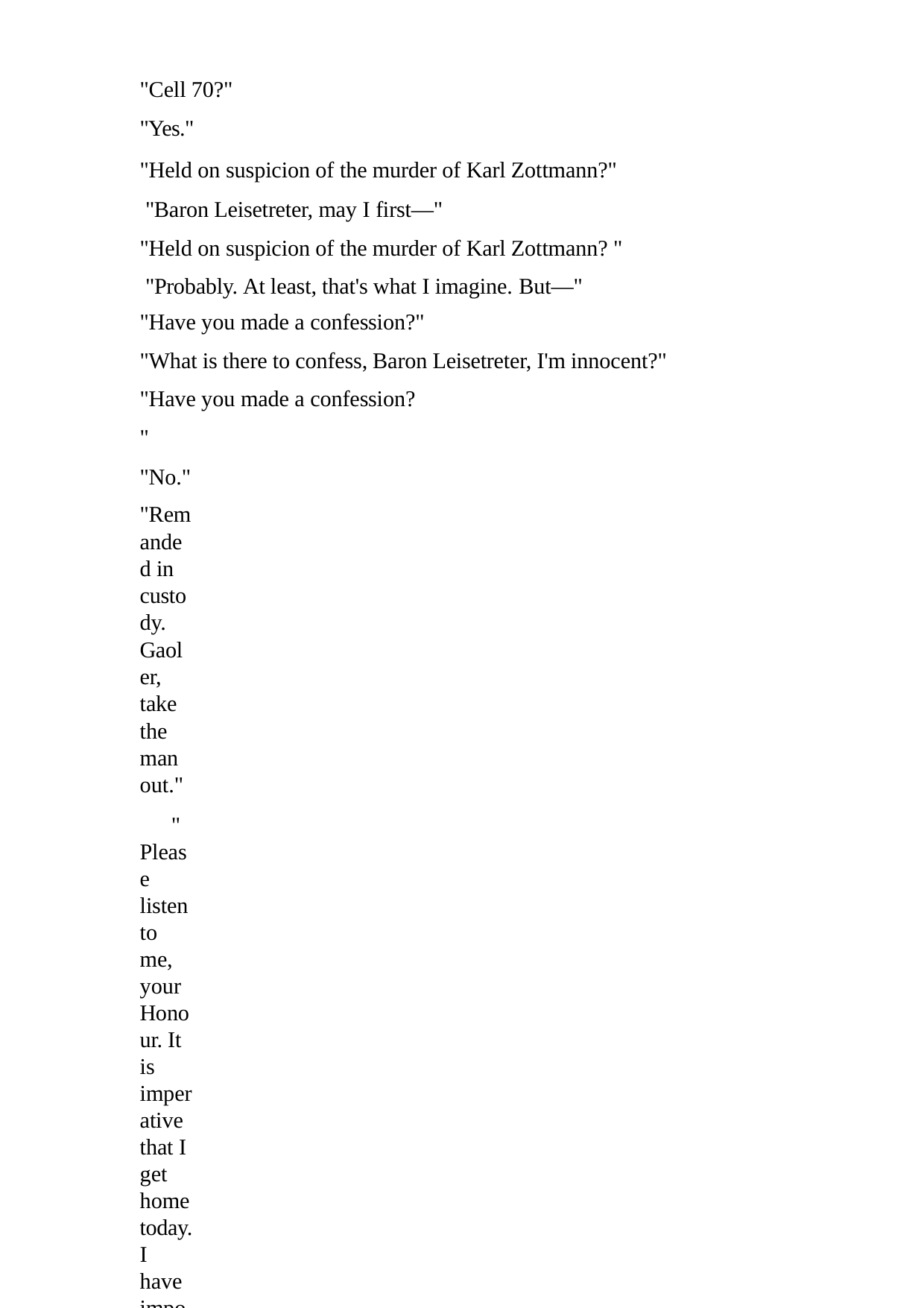

"Cell 70?"
"Yes."
"Held on suspicion of the murder of Karl Zottmann?"  "Baron Leisetreter, may I first—"
"Held on suspicion of the murder of Karl Zottmann? "  "Probably. At least, that's what I imagine. But—"
"Have you made a confession?"
"What is there to confess, Baron Leisetreter, I'm innocent?"  "Have you made a confession?
"  "No."
"Remanded in custody. Gaoler, take the man out."
"Please listen to me, your Honour. It is imperative that I get home today. I  have important things to do—"
Behind the second desk someone cackled.  Baron Leisetreter grinned.
"Gaoler, take this man out."
The days crept by, week followed sluggish week, and still I was sitting in  my cell. At twelve o'clock every day we were allowed out into the prison  courtyard with the other convicts and prisoners on remand to trudge round on  the damp earth for twenty minutes.
Talking to each other was forbidden.
In the middle of the yard was a bare, half-dead tree; an oval picture of the  Virgin Mary painted on glass had grown into the bark. Along the walls ran a  scraggy privet hedge, its leaves almost black from soot; all around were the  barred windows of our cells from which, occasionally, we could see a putty-  coloured face with anaemic lips looking down at us.
After the twenty minutes it was back up to our living tombs and bread,  water and sausage broth; on Sundays we had putrid lentils.
In all that time I had had only one further interrogation. Did I have any  witnesses that 'Herr'
Wassertrum had given me the watch?
"Yes. Herr Shemaiah Hillel . . . that is . . .. no" (I remembered that he had